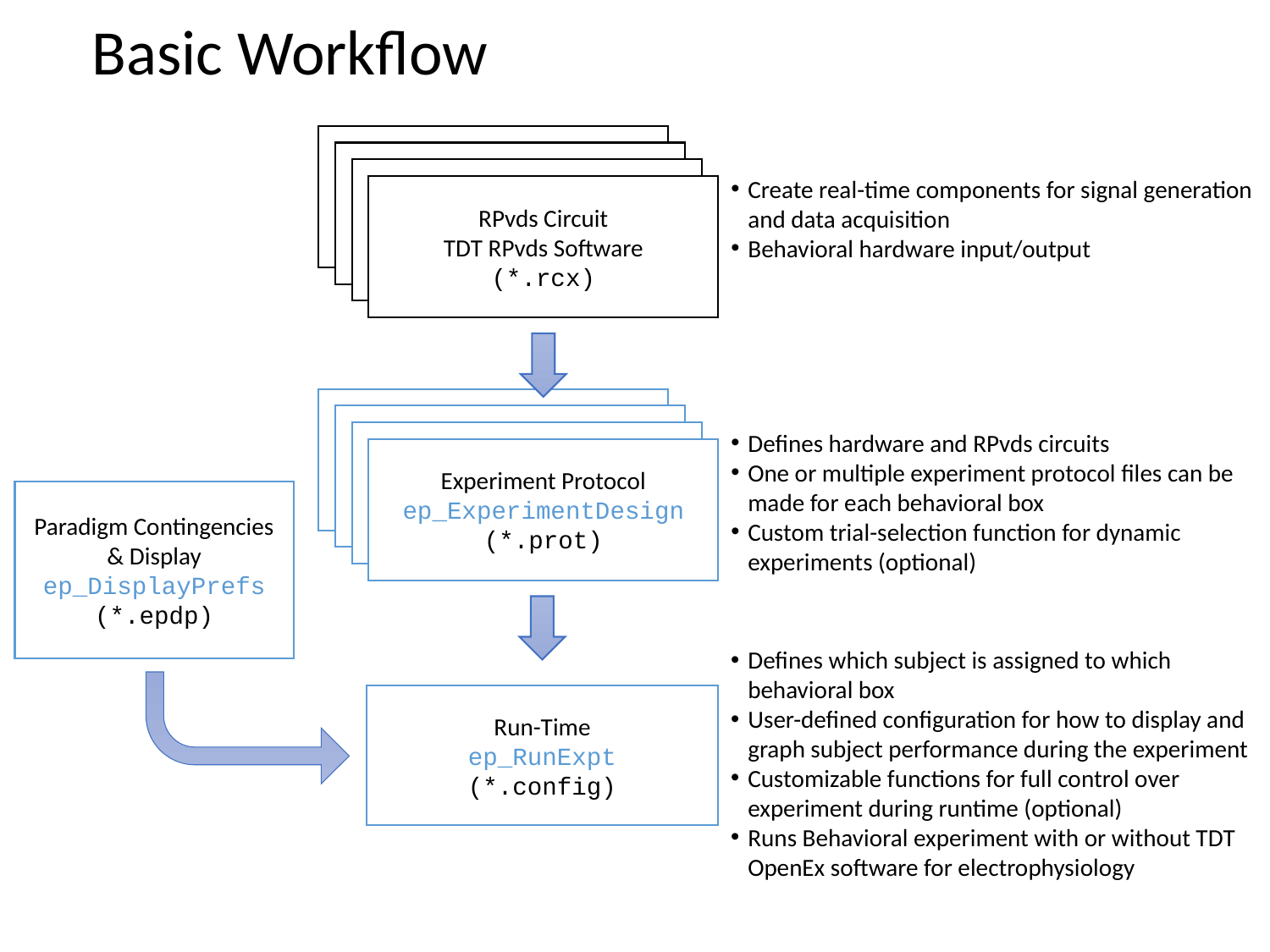

Basic Workflow
RPvds Circuit
RPvds Circuit
RPvds Circuit
RPvds Circuit
TDT RPvds Software
(*.rcx)
Create real-time components for signal generation and data acquisition
Behavioral hardware input/output

Experiment Protocol
ep_ExperimentDesign
Experiment Protocol
ep_ExperimentDesign
Experiment Protocol
ep_ExperimentDesign
Experiment Protocol
ep_ExperimentDesign
(*.prot)
Defines hardware and RPvds circuits
One or multiple experiment protocol files can be made for each behavioral box
Custom trial-selection function for dynamic experiments (optional)
Paradigm Contingencies & Display
ep_DisplayPrefs
(*.epdp)

Defines which subject is assigned to which behavioral box
User-defined configuration for how to display and graph subject performance during the experiment
Customizable functions for full control over experiment during runtime (optional)
Runs Behavioral experiment with or without TDT OpenEx software for electrophysiology

Run-Time
ep_RunExpt
(*.config)